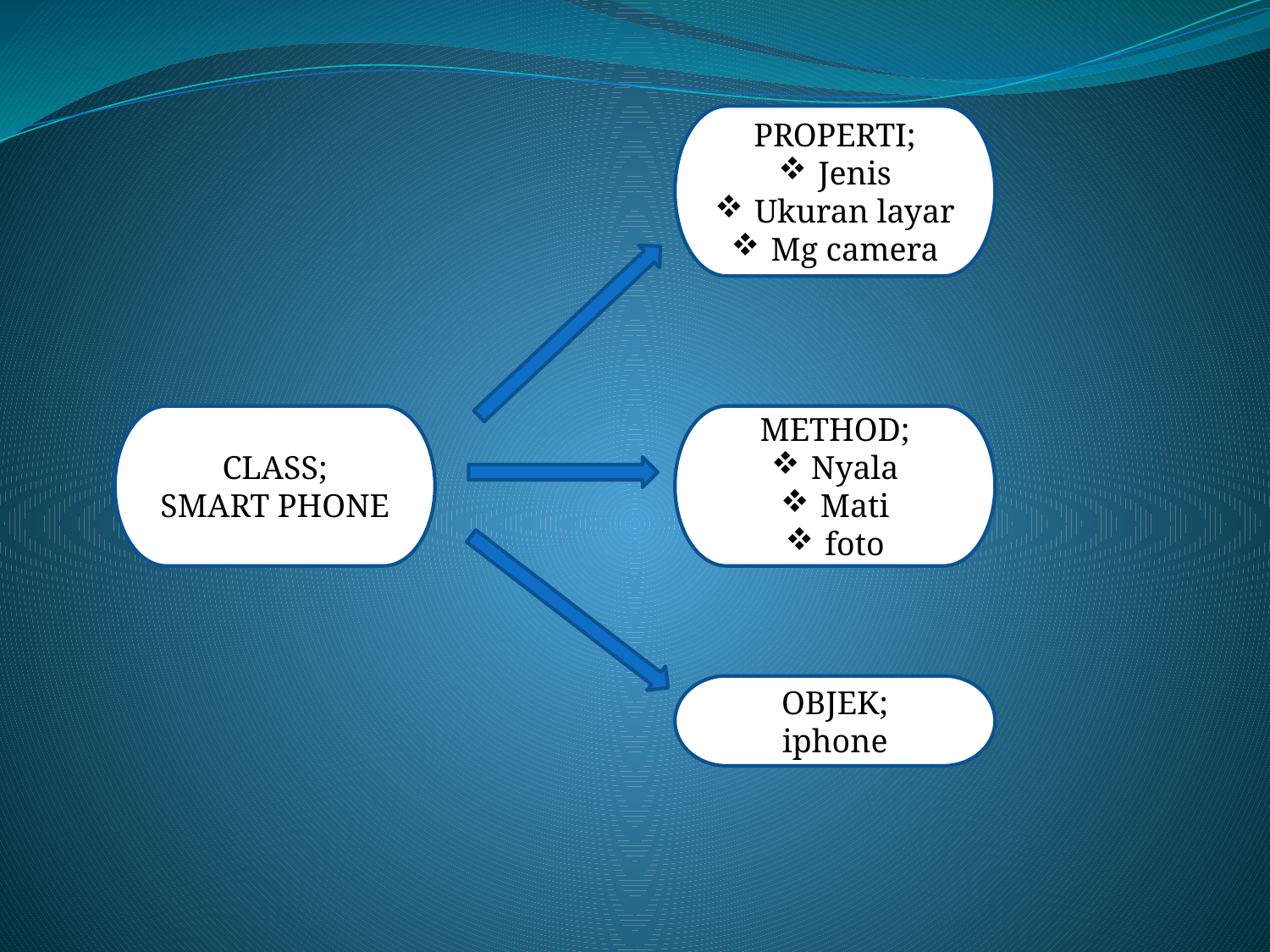

PROPERTI;
Jenis
Ukuran layar
Mg camera

CLASS;
SMART PHONE
METHOD;
Nyala
Mati
foto

OBJEK;
iphone